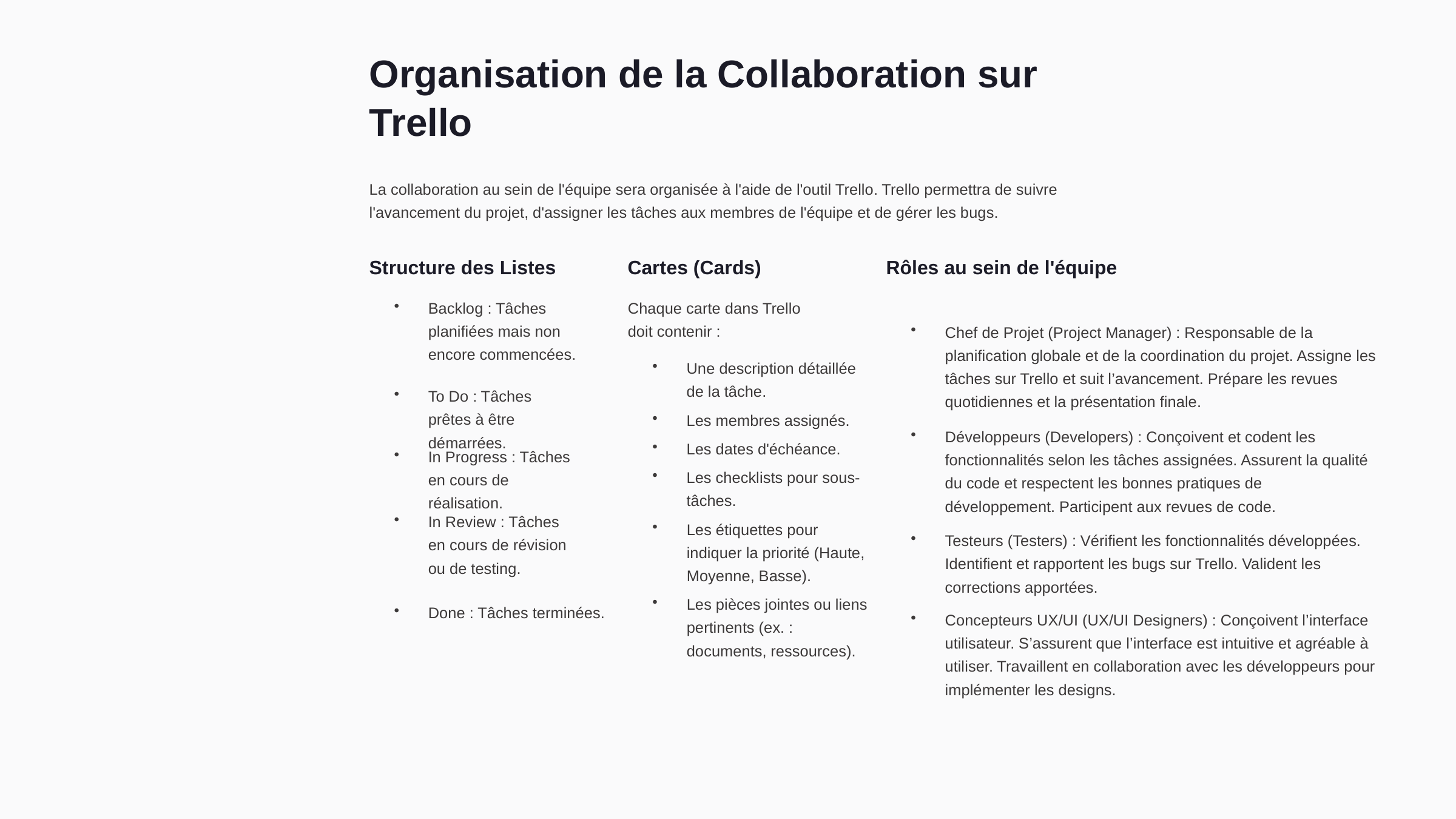

Organisation de la Collaboration sur Trello
La collaboration au sein de l'équipe sera organisée à l'aide de l'outil Trello. Trello permettra de suivre l'avancement du projet, d'assigner les tâches aux membres de l'équipe et de gérer les bugs.
Structure des Listes
Cartes (Cards)
Rôles au sein de l'équipe
Backlog : Tâches planifiées mais non encore commencées.
Chaque carte dans Trello doit contenir :
Chef de Projet (Project Manager) : Responsable de la planification globale et de la coordination du projet. Assigne les tâches sur Trello et suit l’avancement. Prépare les revues quotidiennes et la présentation finale.
Une description détaillée de la tâche.
To Do : Tâches prêtes à être démarrées.
Les membres assignés.
Développeurs (Developers) : Conçoivent et codent les fonctionnalités selon les tâches assignées. Assurent la qualité du code et respectent les bonnes pratiques de développement. Participent aux revues de code.
Les dates d'échéance.
In Progress : Tâches en cours de réalisation.
Les checklists pour sous-tâches.
In Review : Tâches en cours de révision ou de testing.
Les étiquettes pour indiquer la priorité (Haute, Moyenne, Basse).
Testeurs (Testers) : Vérifient les fonctionnalités développées. Identifient et rapportent les bugs sur Trello. Valident les corrections apportées.
Les pièces jointes ou liens pertinents (ex. : documents, ressources).
Done : Tâches terminées.
Concepteurs UX/UI (UX/UI Designers) : Conçoivent l’interface utilisateur. S’assurent que l’interface est intuitive et agréable à utiliser. Travaillent en collaboration avec les développeurs pour implémenter les designs.